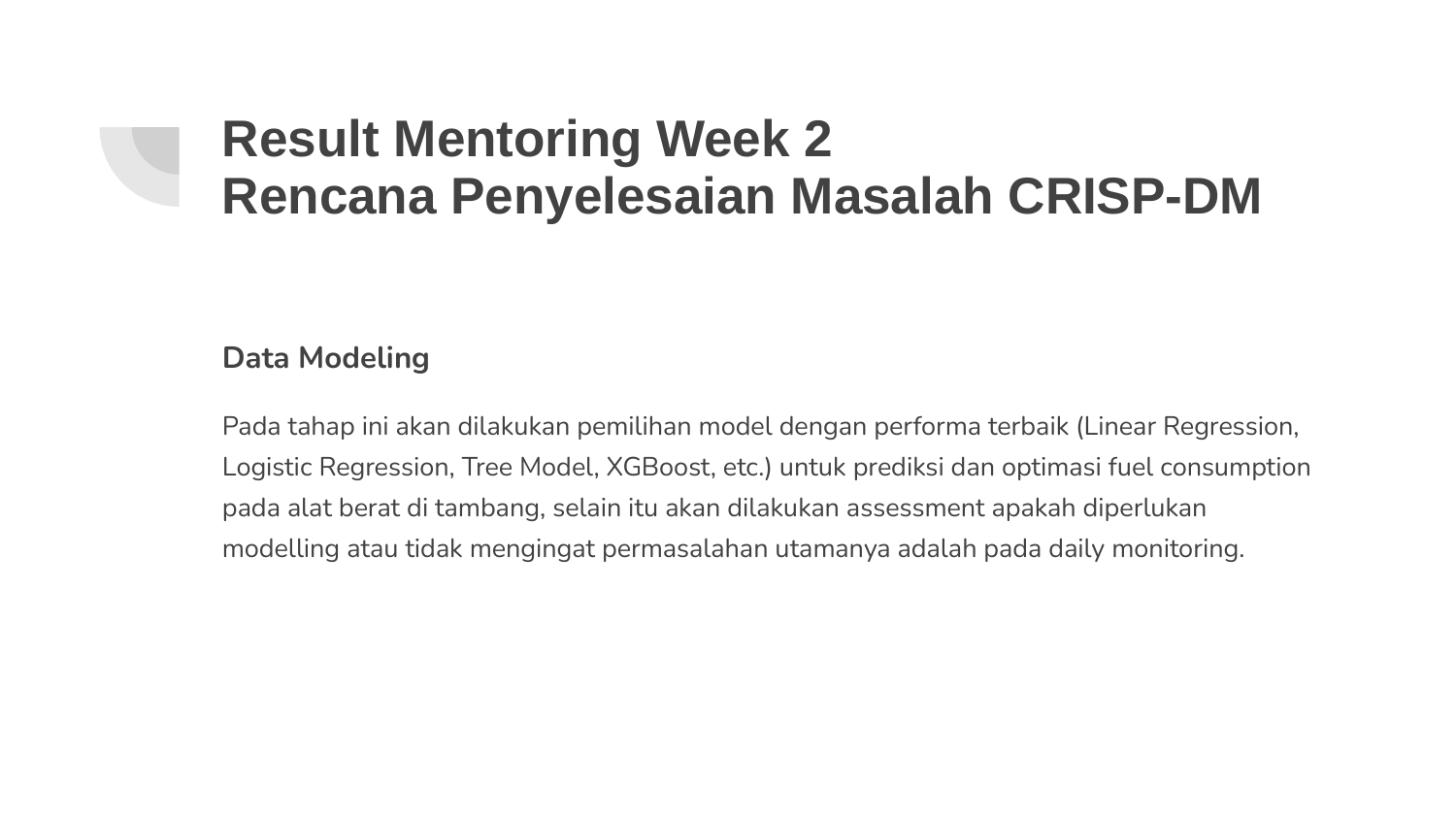

# Result Mentoring Week 2
Rencana Penyelesaian Masalah CRISP-DM

Data Modeling
Pada tahap ini akan dilakukan pemilihan model dengan performa terbaik (Linear Regression, Logistic Regression, Tree Model, XGBoost, etc.) untuk prediksi dan optimasi fuel consumption pada alat berat di tambang, selain itu akan dilakukan assessment apakah diperlukan modelling atau tidak mengingat permasalahan utamanya adalah pada daily monitoring.